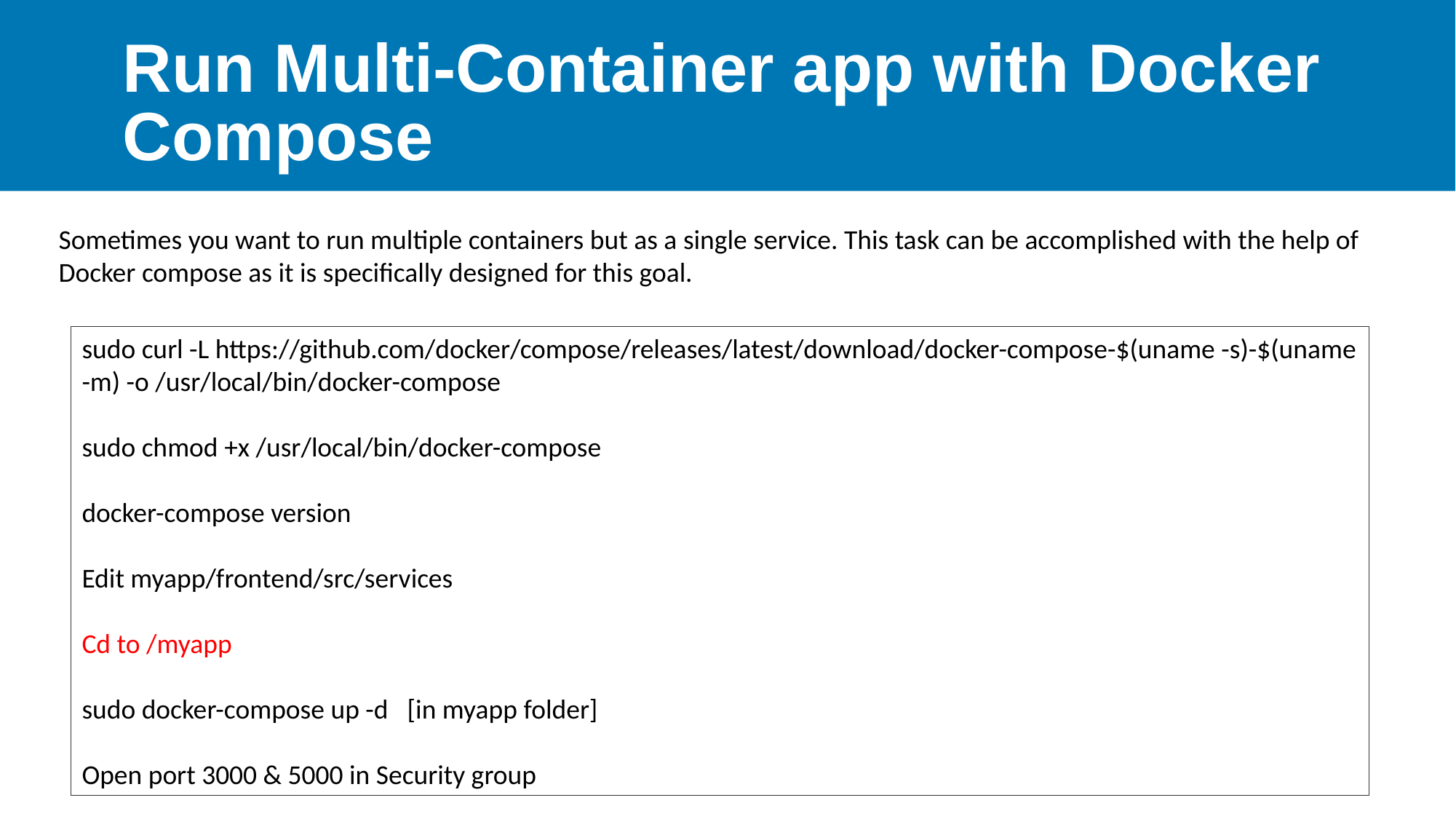

# Run Multi-Container app with Docker Compose
Sometimes you want to run multiple containers but as a single service. This task can be accomplished with the help of Docker compose as it is specifically designed for this goal.
sudo curl -L https://github.com/docker/compose/releases/latest/download/docker-compose-$(uname -s)-$(uname -m) -o /usr/local/bin/docker-compose

sudo chmod +x /usr/local/bin/docker-compose

docker-compose version

Edit myapp/frontend/src/services

Cd to /myapp

sudo docker-compose up -d   [in myapp folder]

Open port 3000 & 5000 in Security group